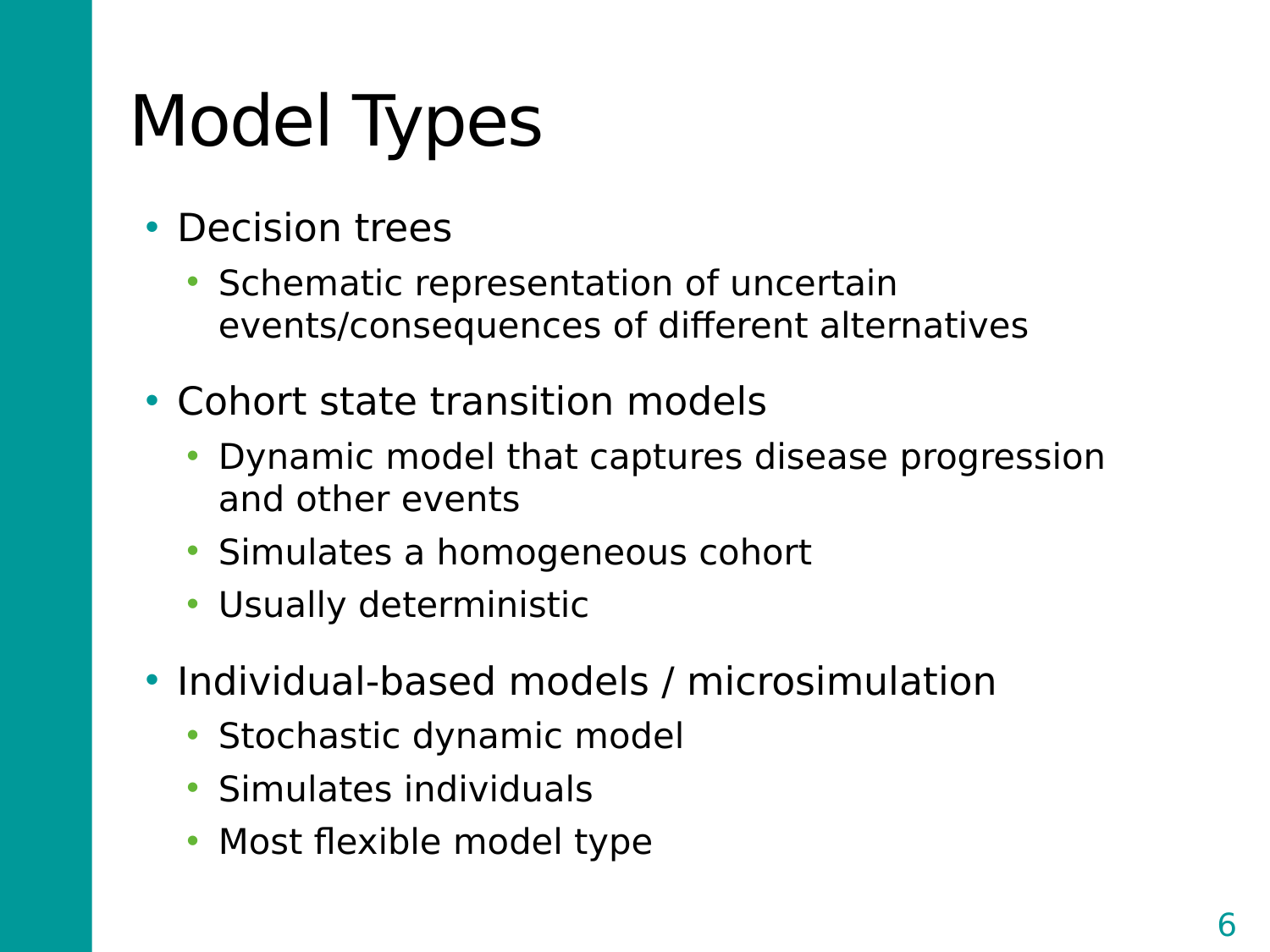

# Model Types
Decision trees
Schematic representation of uncertain events/consequences of different alternatives
Cohort state transition models
Dynamic model that captures disease progression and other events
Simulates a homogeneous cohort
Usually deterministic
Individual-based models / microsimulation
Stochastic dynamic model
Simulates individuals
Most flexible model type
6